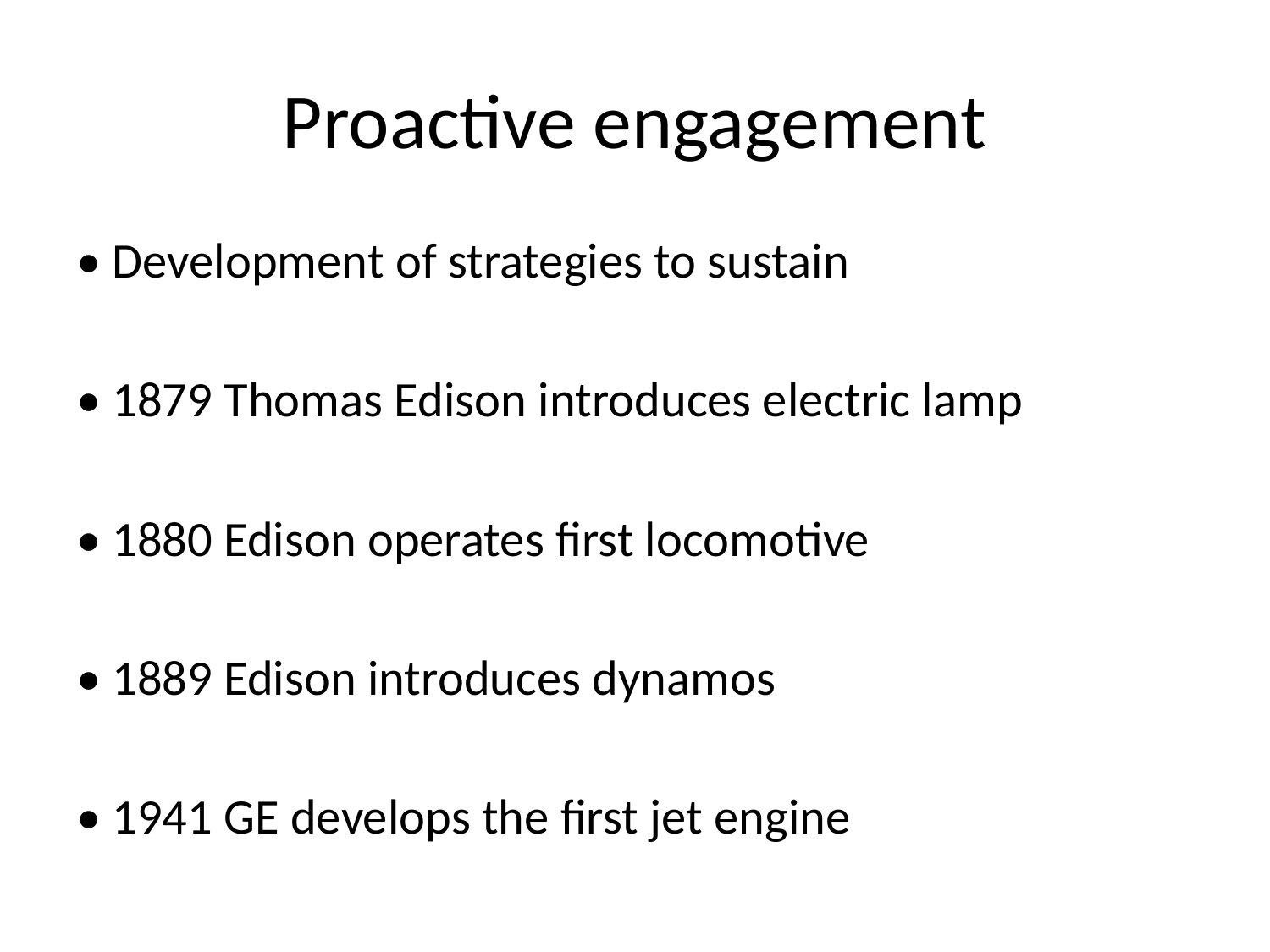

# Proactive engagement
• Development of strategies to sustain

• 1879 Thomas Edison introduces electric lamp

• 1880 Edison operates first locomotive

• 1889 Edison introduces dynamos

• 1941 GE develops the first jet engine